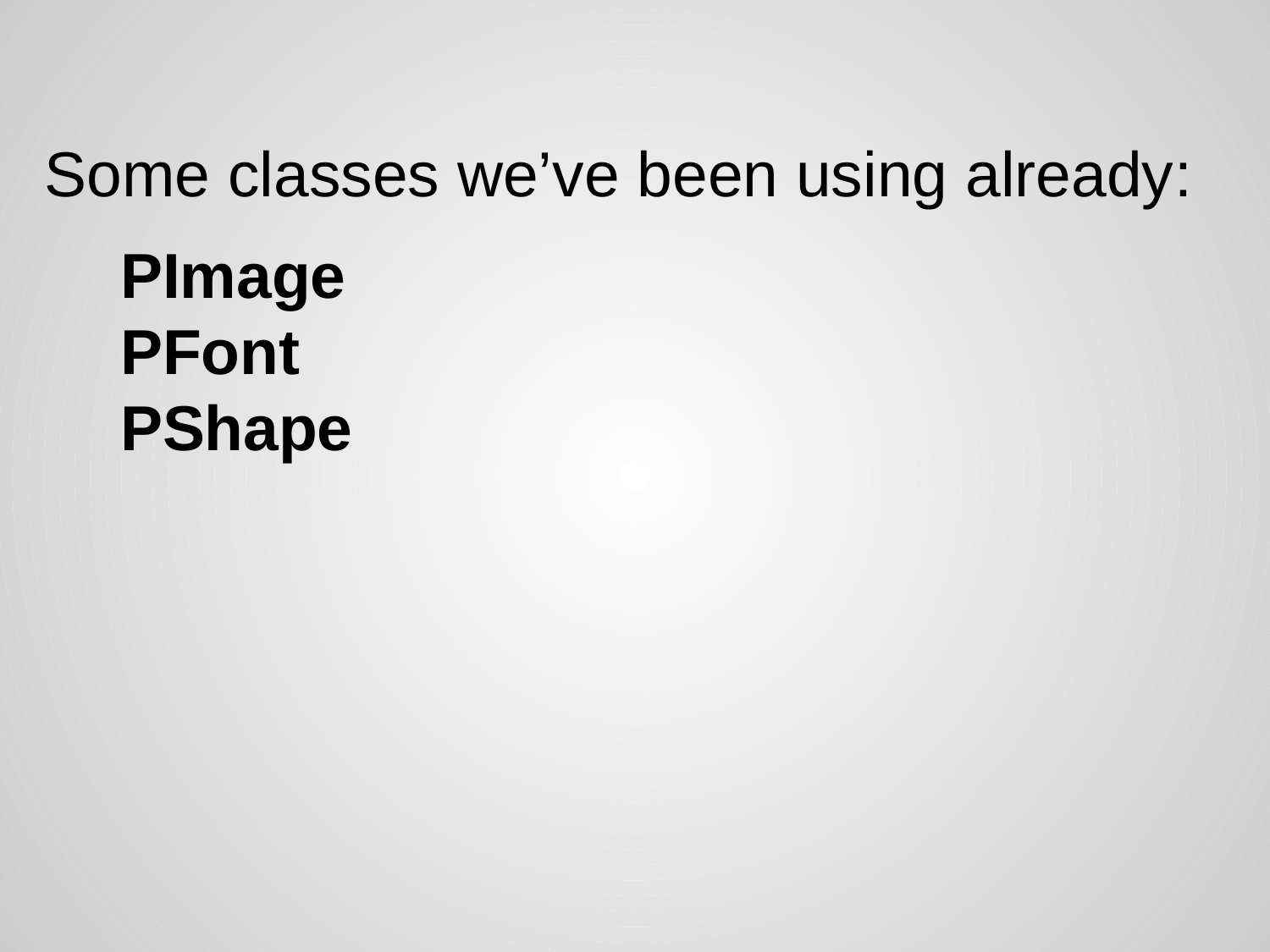

# Some classes we’ve been using already:
PImage
PFont
PShape